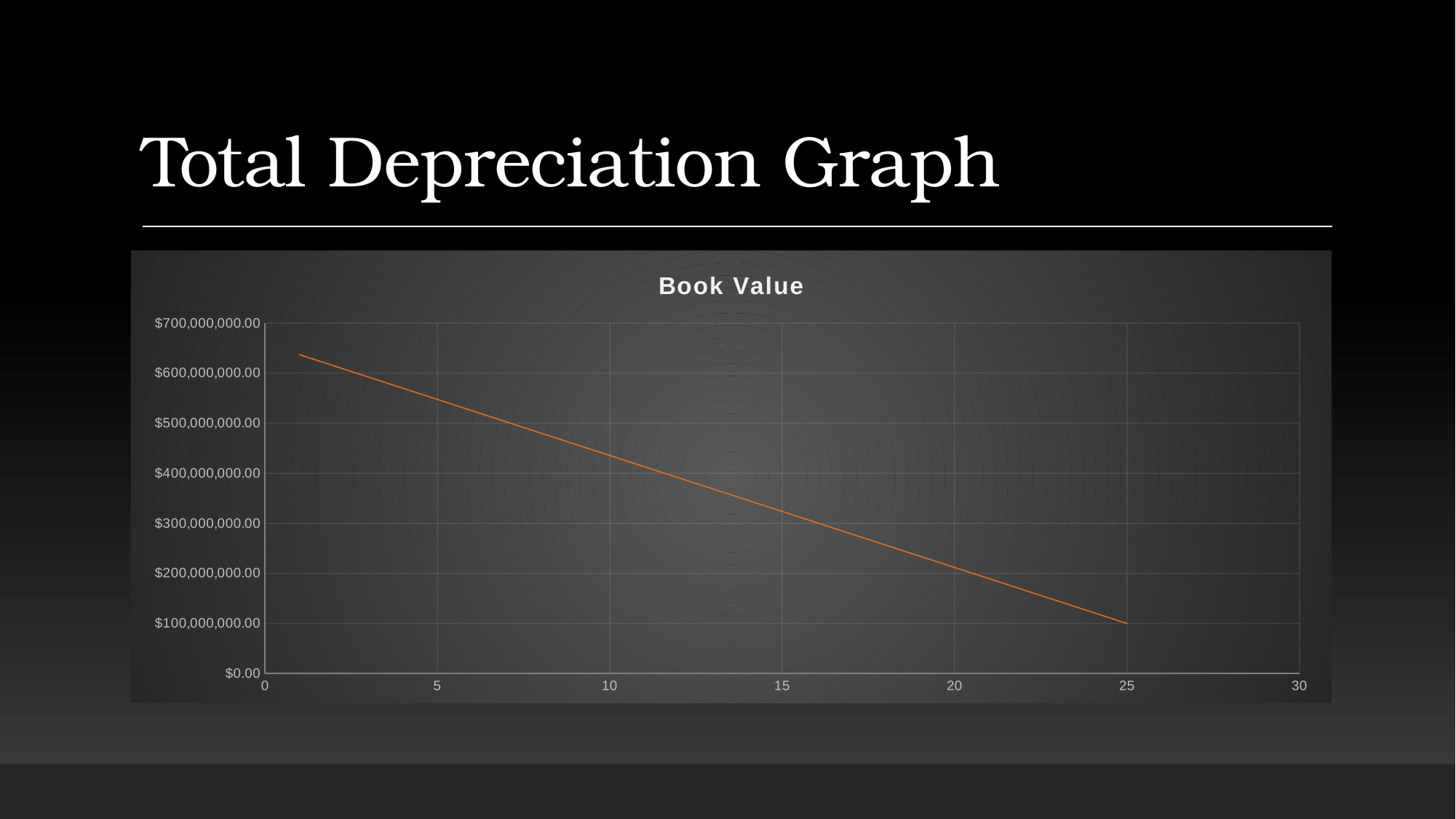

# Total Depreciation Graph

### Chart:

| Category | Book Value |
|---|---|